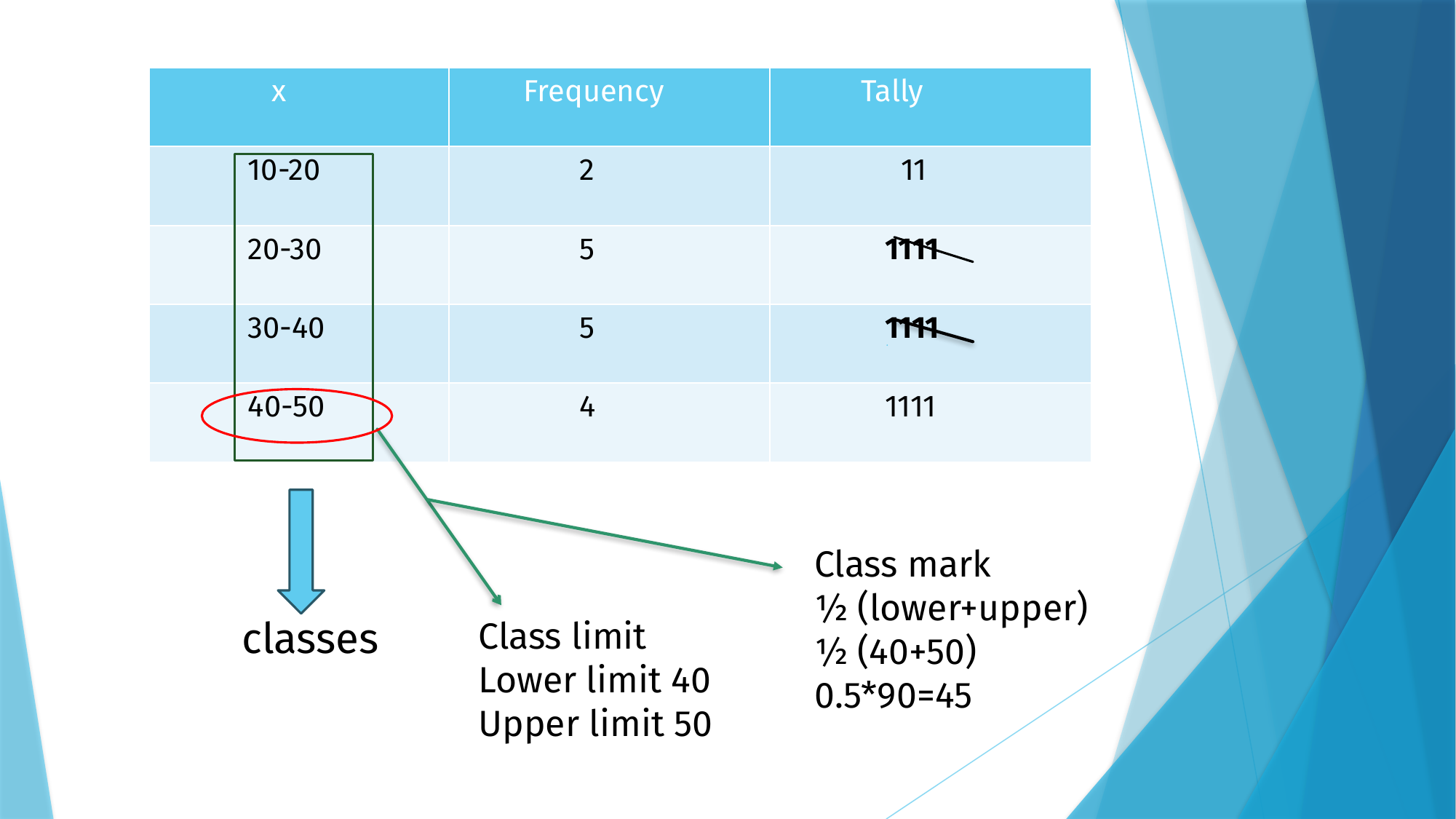

| x | Frequency | Tally |
| --- | --- | --- |
| 10-20 | 2 | 11 |
| 20-30 | 5 | 1111 |
| 30-40 | 5 | 1111 |
| 40-50 | 4 | 1111 |

Class mark
½ (lower+upper)
½ (40+50)
0.5*90=45
classes
Class limit
Lower limit 40
Upper limit 50